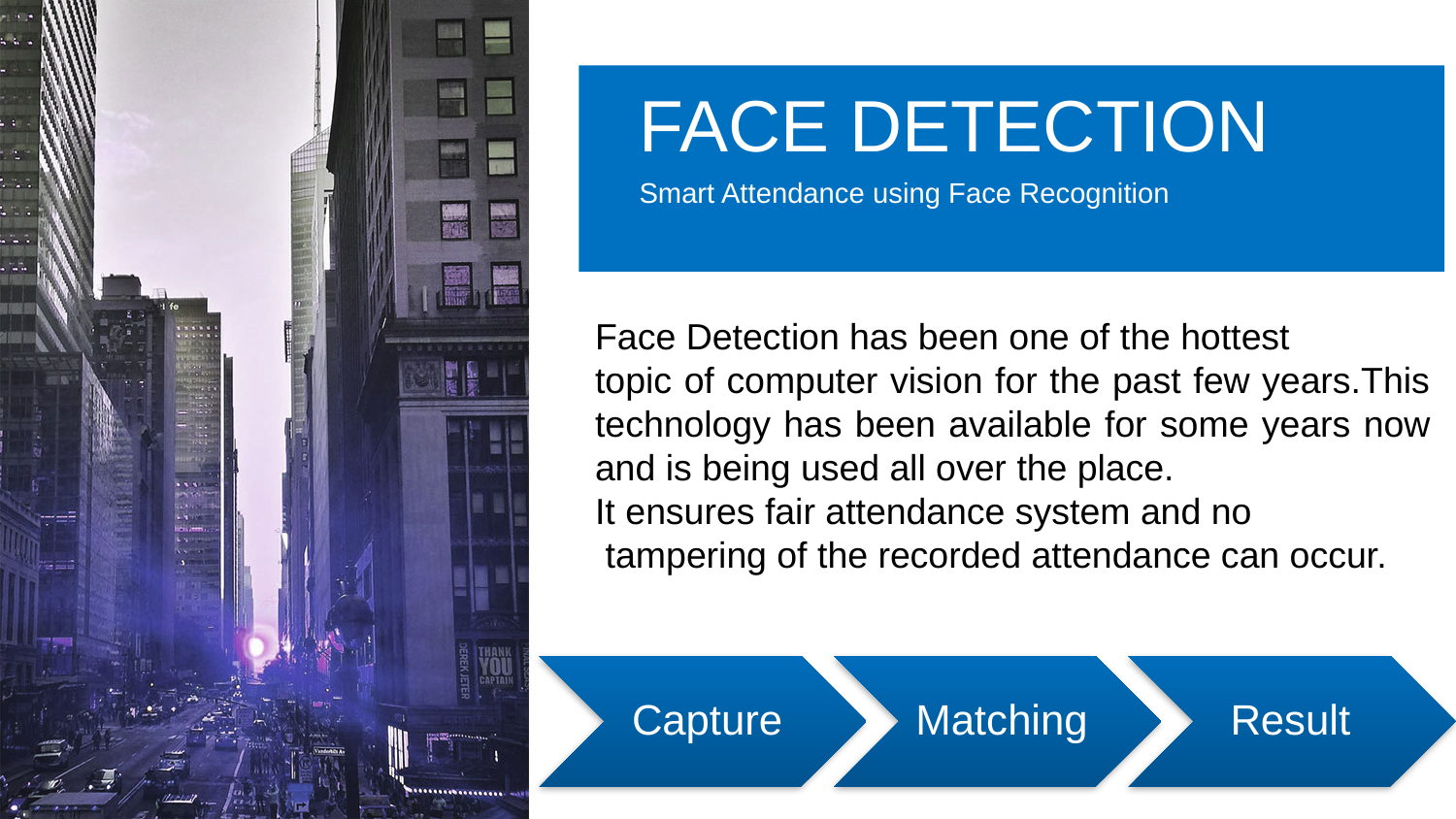

FACE DETECTION
Smart Attendance using Face Recognition
Face Detection has been one of the hottest
topic of computer vision for the past few years.This technology has been available for some years now and is being used all over the place.
It ensures fair attendance system and no
 tampering of the recorded attendance can occur.

Capture
Matching
Result